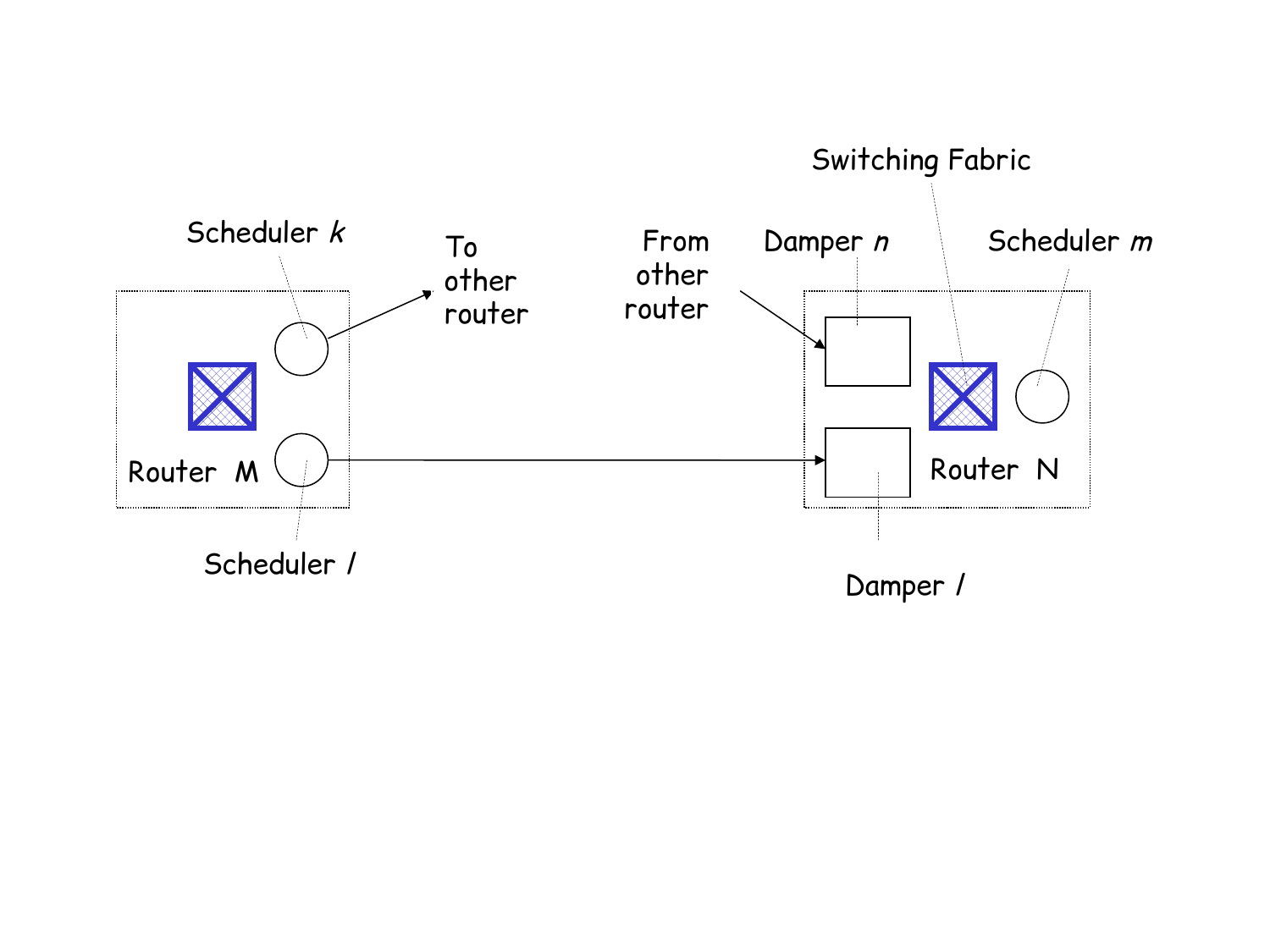

Switching Fabric

Scheduler k
From other router
Damper n
Scheduler m
To other router

Router  N
Router  M

Scheduler l
Damper l